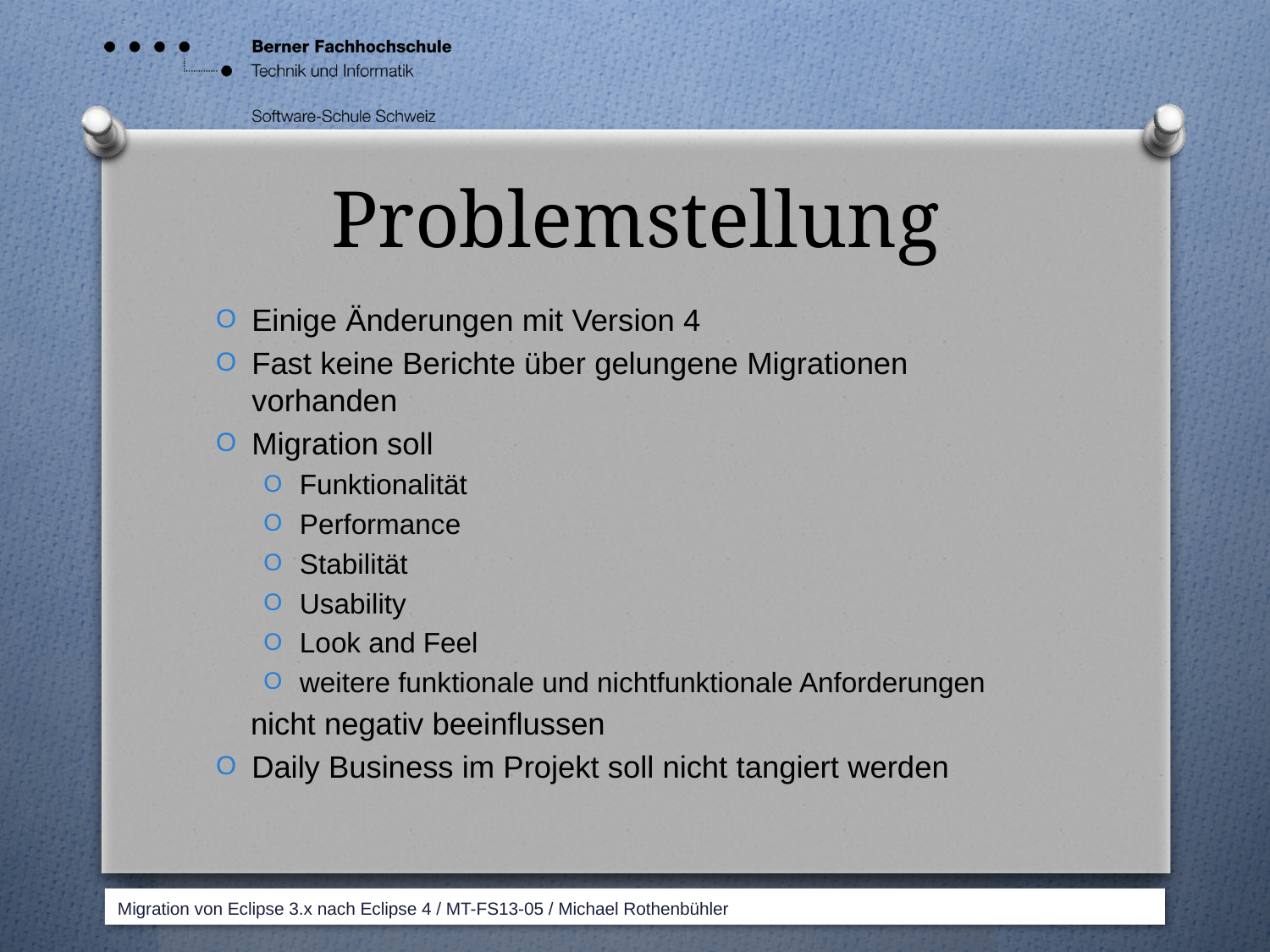

# Problemstellung
Einige Änderungen mit Version 4
Fast keine Berichte über gelungene Migrationen vorhanden
Migration soll
Funktionalität
Performance
Stabilität
Usability
Look and Feel
weitere funktionale und nichtfunktionale Anforderungen
    nicht negativ beeinflussen
Daily Business im Projekt soll nicht tangiert werden